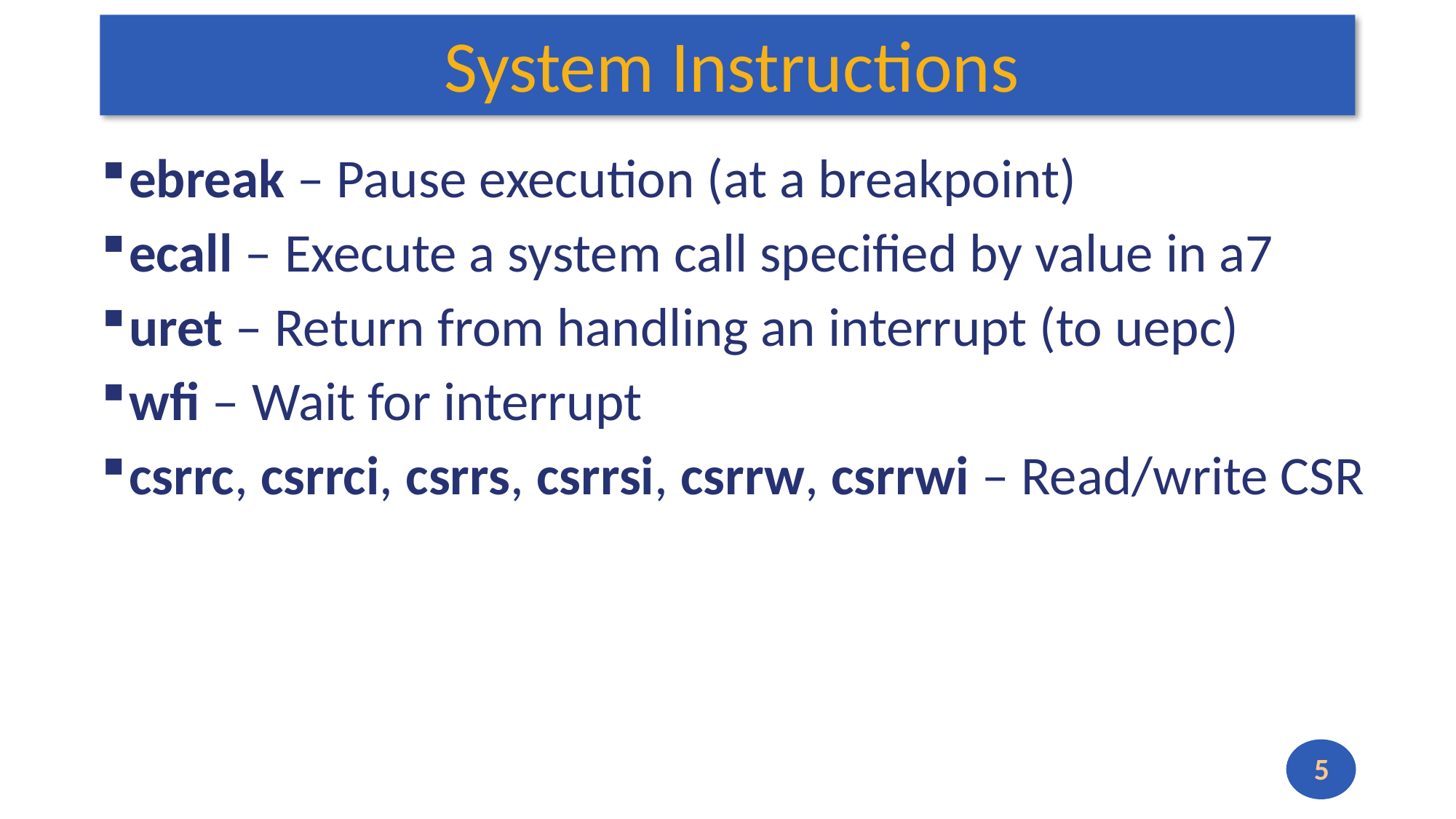

# System Instructions
ebreak – Pause execution (at a breakpoint)
ecall – Execute a system call specified by value in a7
uret – Return from handling an interrupt (to uepc)
wfi – Wait for interrupt
csrrc, csrrci, csrrs, csrrsi, csrrw, csrrwi – Read/write CSR
5